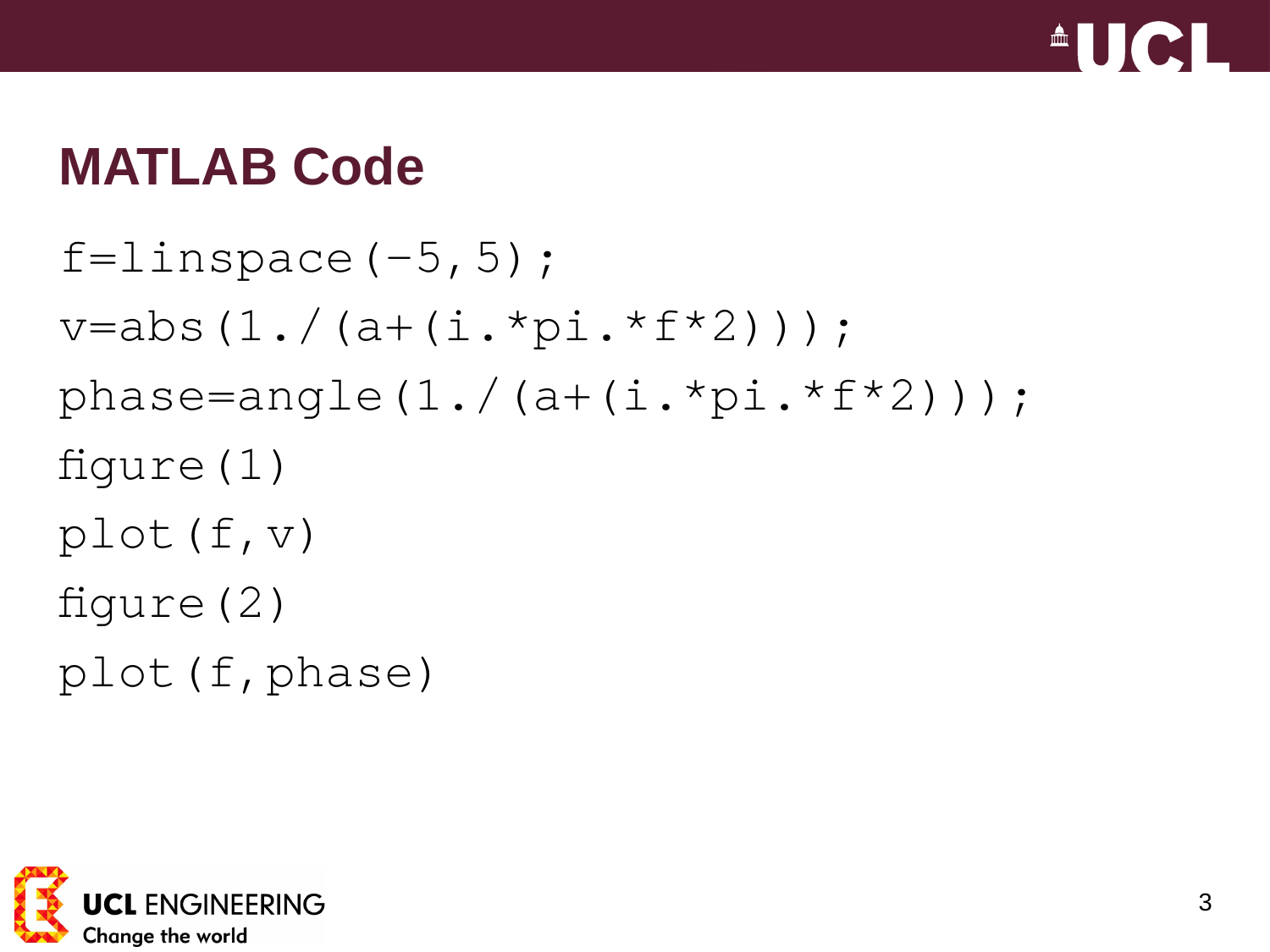

# MATLAB Code
f=linspace(-5,5);
v=abs(1./(a+(i.*pi.*f*2)));
phase=angle(1./(a+(i.*pi.*f*2)));
figure(1)
plot(f,v)
figure(2)
plot(f,phase)

3